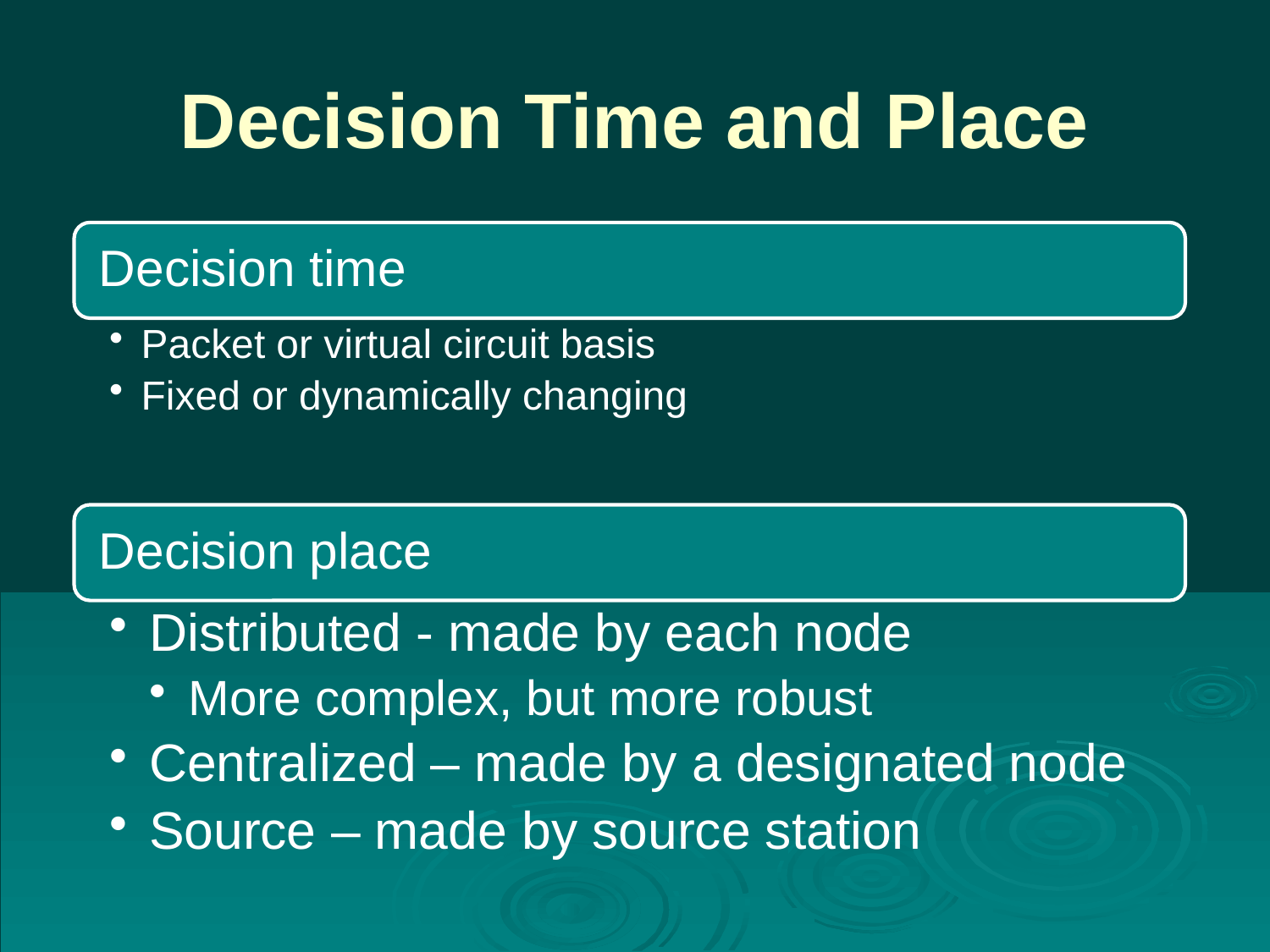

# Decision Time and Place
Decision time
Packet or virtual circuit basis
Fixed or dynamically changing
Decision place
Distributed - made by each node
More complex, but more robust
Centralized – made by a designated node
Source – made by source station